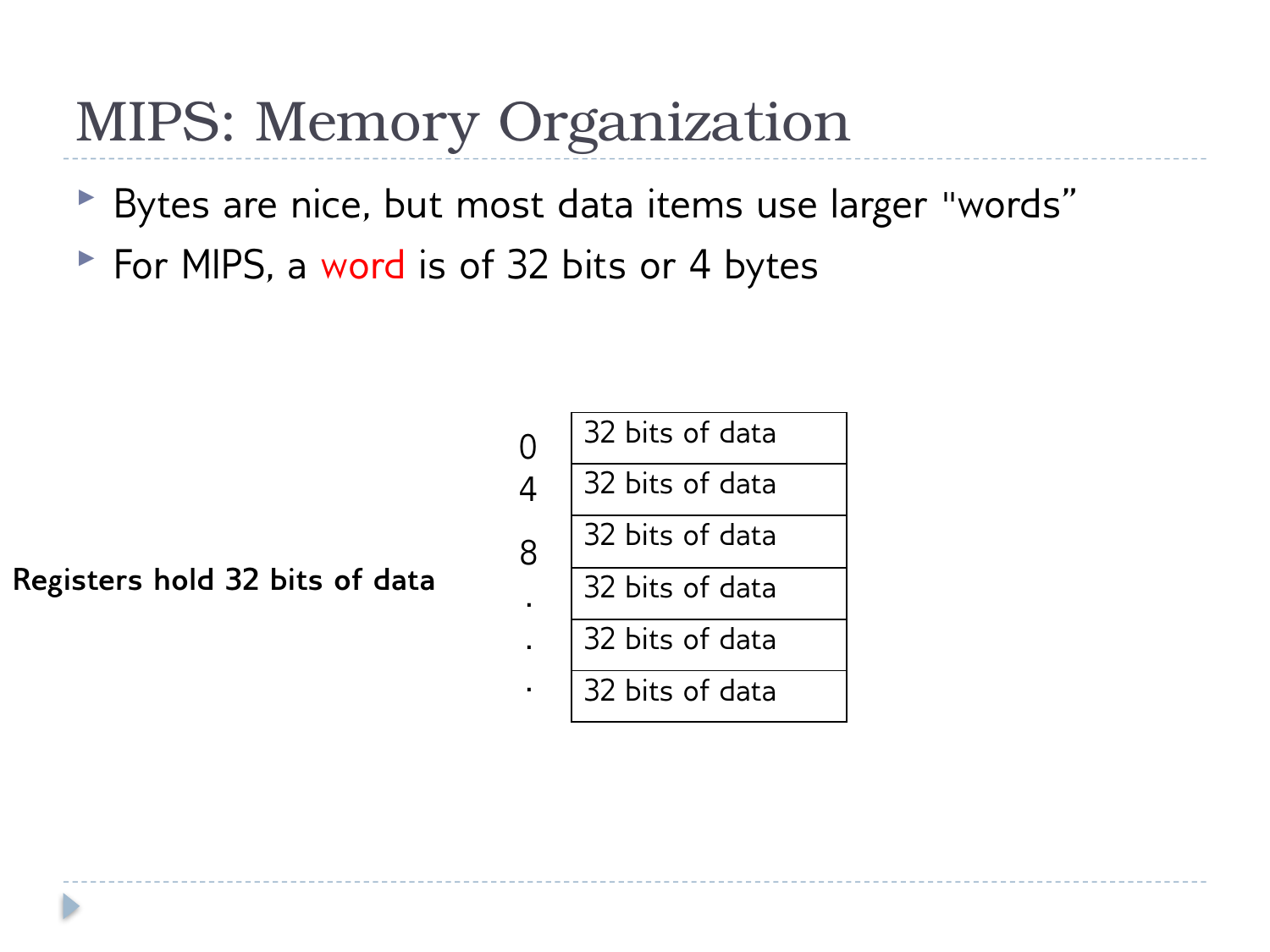

# MIPS: Memory Organization
Bytes are nice, but most data items use larger "words”
For MIPS, a word is of 32 bits or 4 bytes
| 32 bits of data |
| --- |
| 32 bits of data |
| 32 bits of data |
| 32 bits of data |
| 32 bits of data |
| 32 bits of data |
0
4
8
.
.
.

Registers hold 32 bits of data